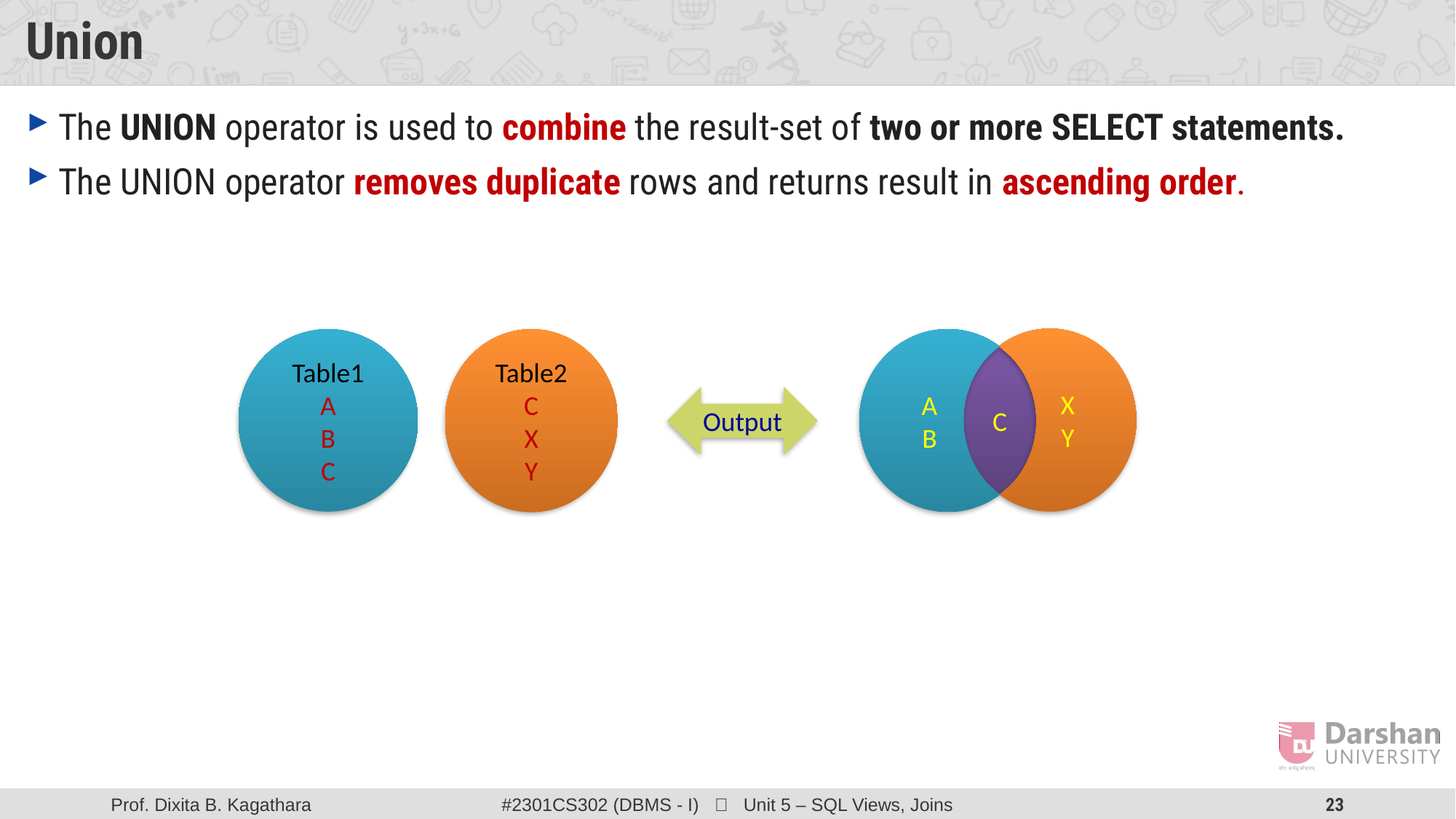

# Union
The UNION operator is used to combine the result-set of two or more SELECT statements.
The UNION operator removes duplicate rows and returns result in ascending order.

X
Y
A
B
Table2
C
X
Y
Table1
A
B
C
C
Output